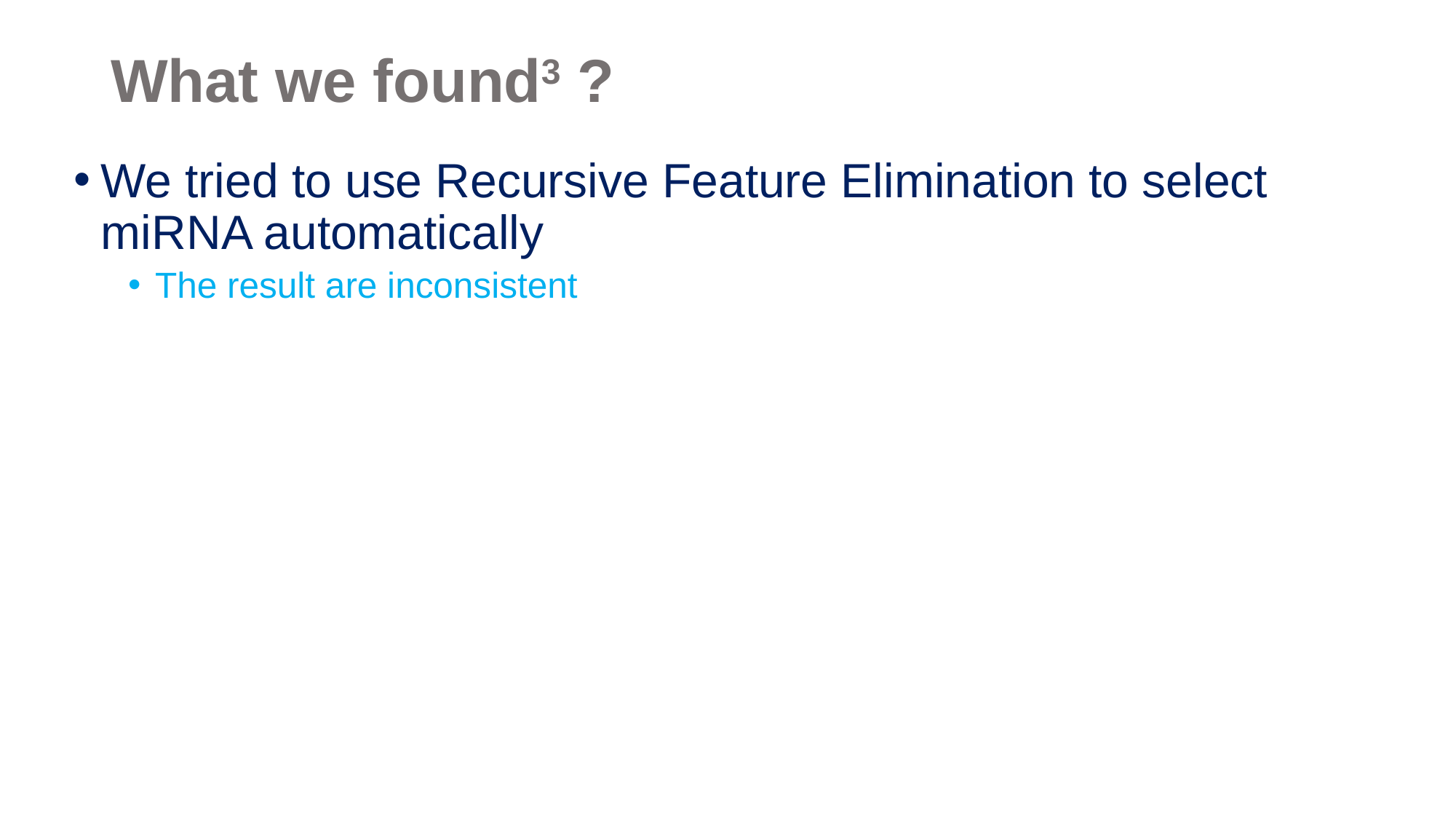

# What we found3 ?
We tried to use Recursive Feature Elimination to select miRNA automatically
The result are inconsistent